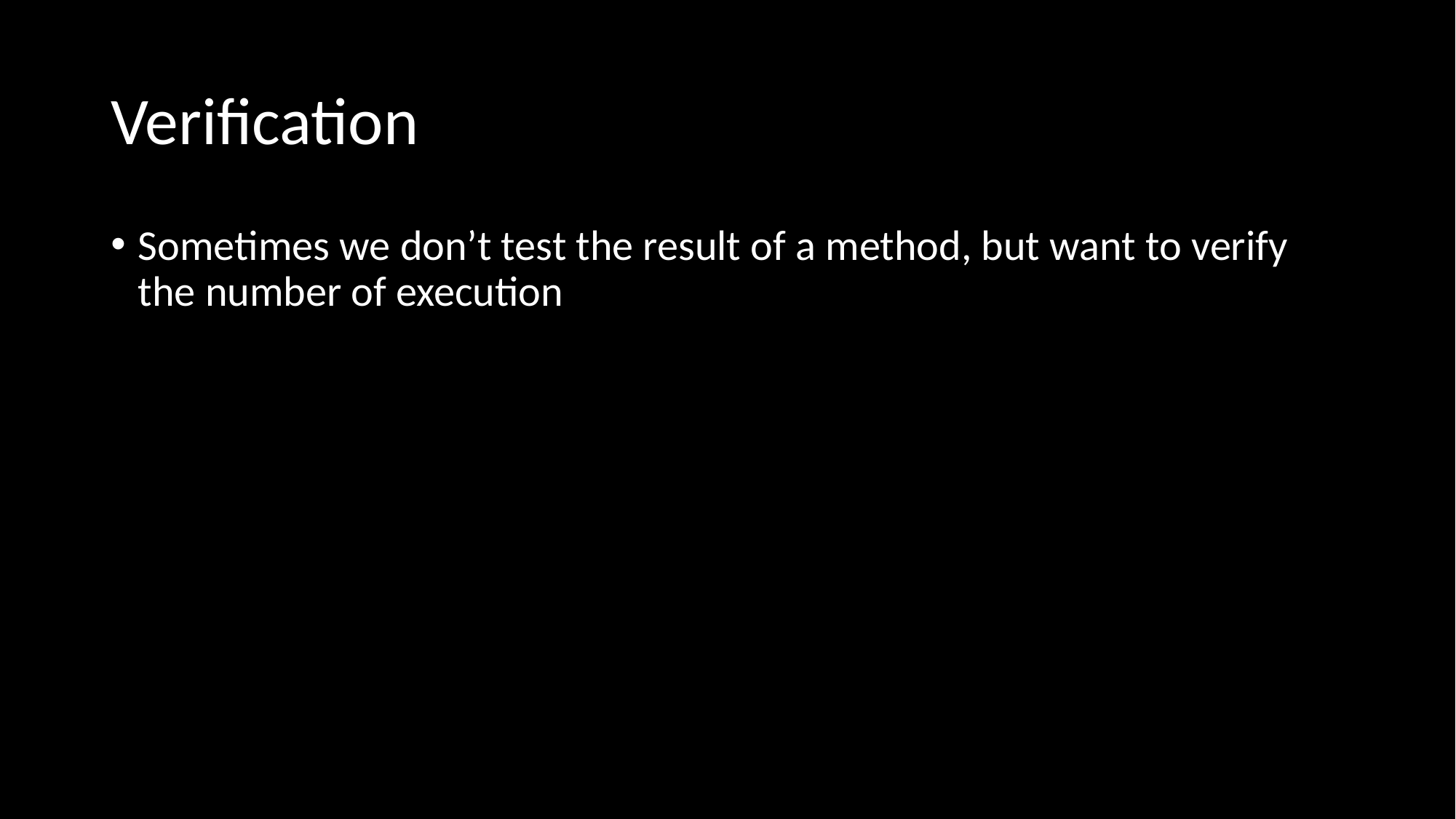

# Verification
Sometimes we don’t test the result of a method, but want to verify the number of execution